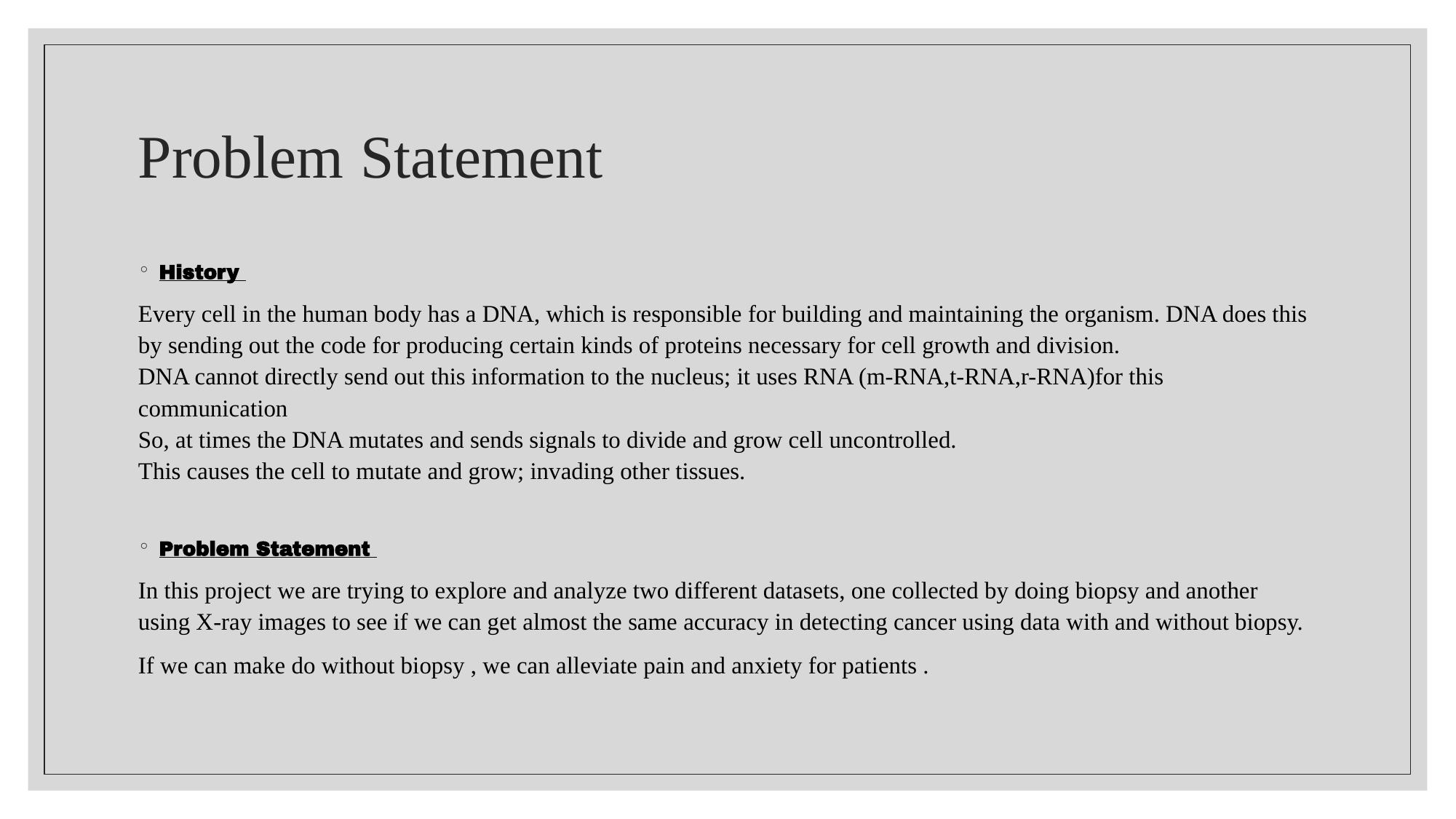

# Problem Statement
History
Every cell in the human body has a DNA, which is responsible for building and maintaining the organism. DNA does this by sending out the code for producing certain kinds of proteins necessary for cell growth and division.
DNA cannot directly send out this information to the nucleus; it uses RNA (m-RNA,t-RNA,r-RNA)for this communication
So, at times the DNA mutates and sends signals to divide and grow cell uncontrolled.
This causes the cell to mutate and grow; invading other tissues.

Problem Statement
In this project we are trying to explore and analyze two different datasets, one collected by doing biopsy and another using X-ray images to see if we can get almost the same accuracy in detecting cancer using data with and without biopsy.
If we can make do without biopsy , we can alleviate pain and anxiety for patients .